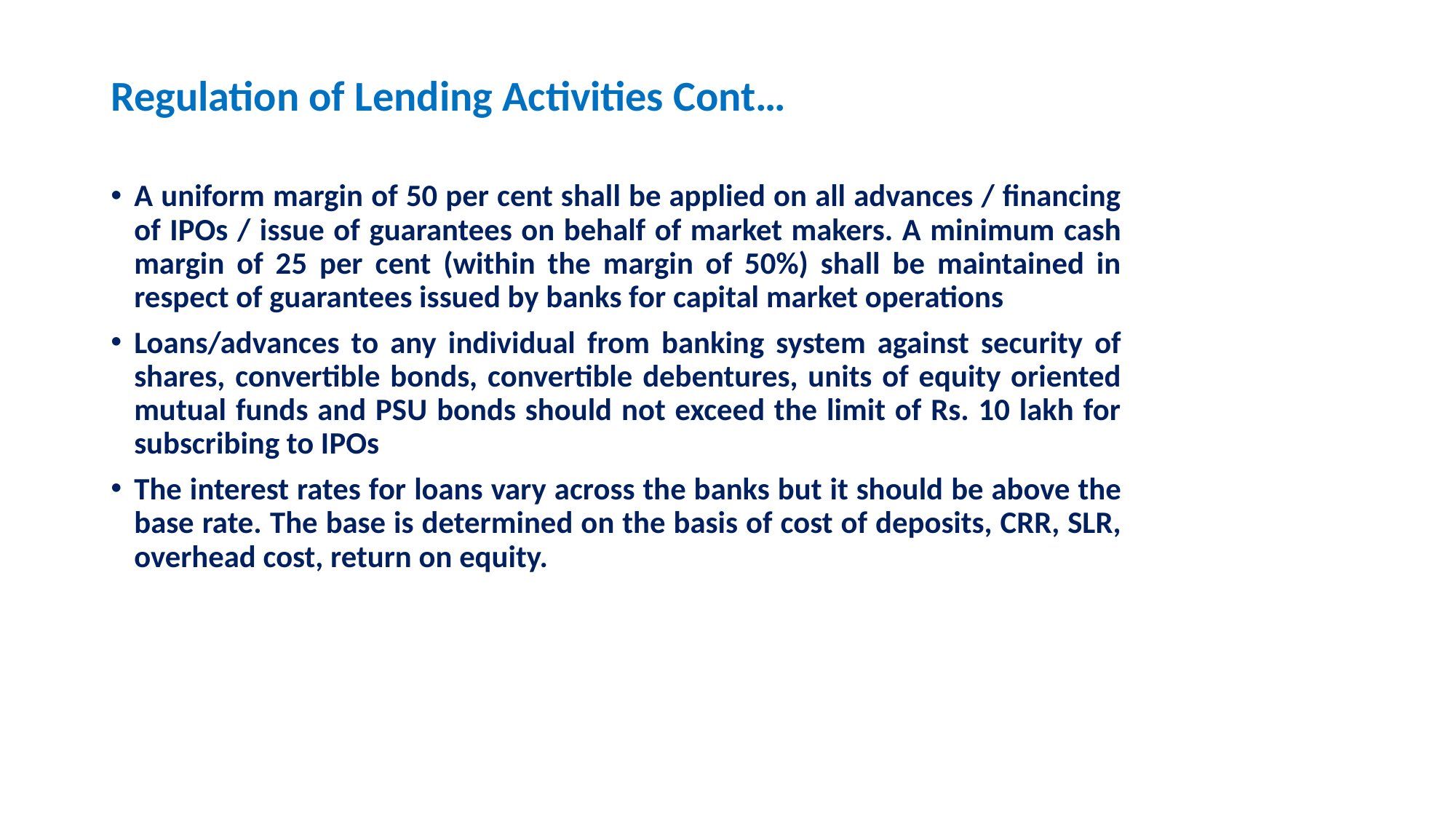

# Regulation of Lending Activities Cont…
A uniform margin of 50 per cent shall be applied on all advances / financing of IPOs / issue of guarantees on behalf of market makers. A minimum cash margin of 25 per cent (within the margin of 50%) shall be maintained in respect of guarantees issued by banks for capital market operations
Loans/advances to any individual from banking system against security of shares, convertible bonds, convertible debentures, units of equity oriented mutual funds and PSU bonds should not exceed the limit of Rs. 10 lakh for subscribing to IPOs
The interest rates for loans vary across the banks but it should be above the base rate. The base is determined on the basis of cost of deposits, CRR, SLR, overhead cost, return on equity.